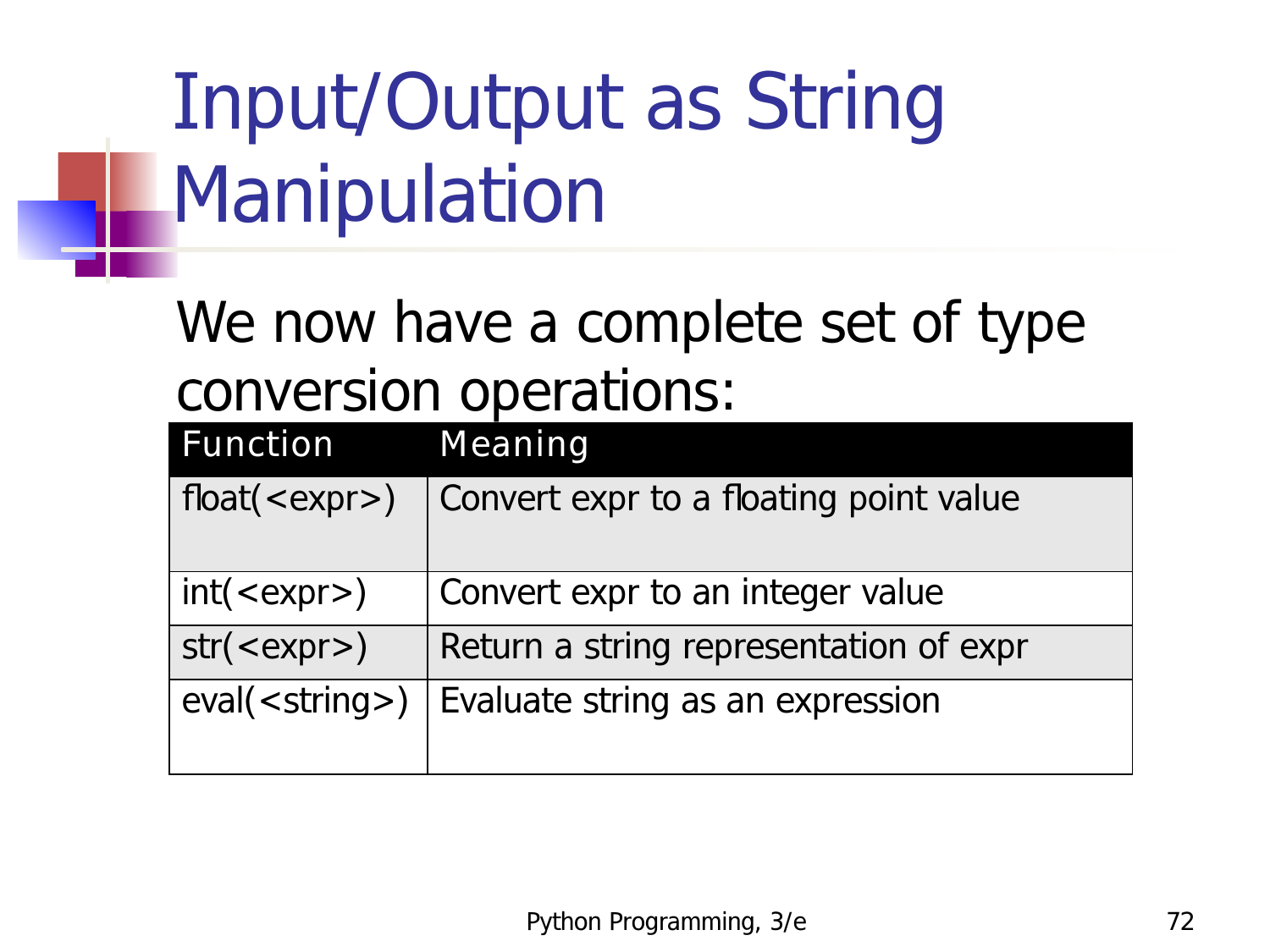

Input/Output as String Manipulation
We now have a complete set of type conversion operations:

| Function | Meaning |
| --- | --- |
| float(<expr>) | Convert expr to a floating point value |
| int(<expr>) | Convert expr to an integer value |
| str(<expr>) | Return a string representation of expr |
| eval(<string>) | Evaluate string as an expression |
Python Programming, 3/e
72